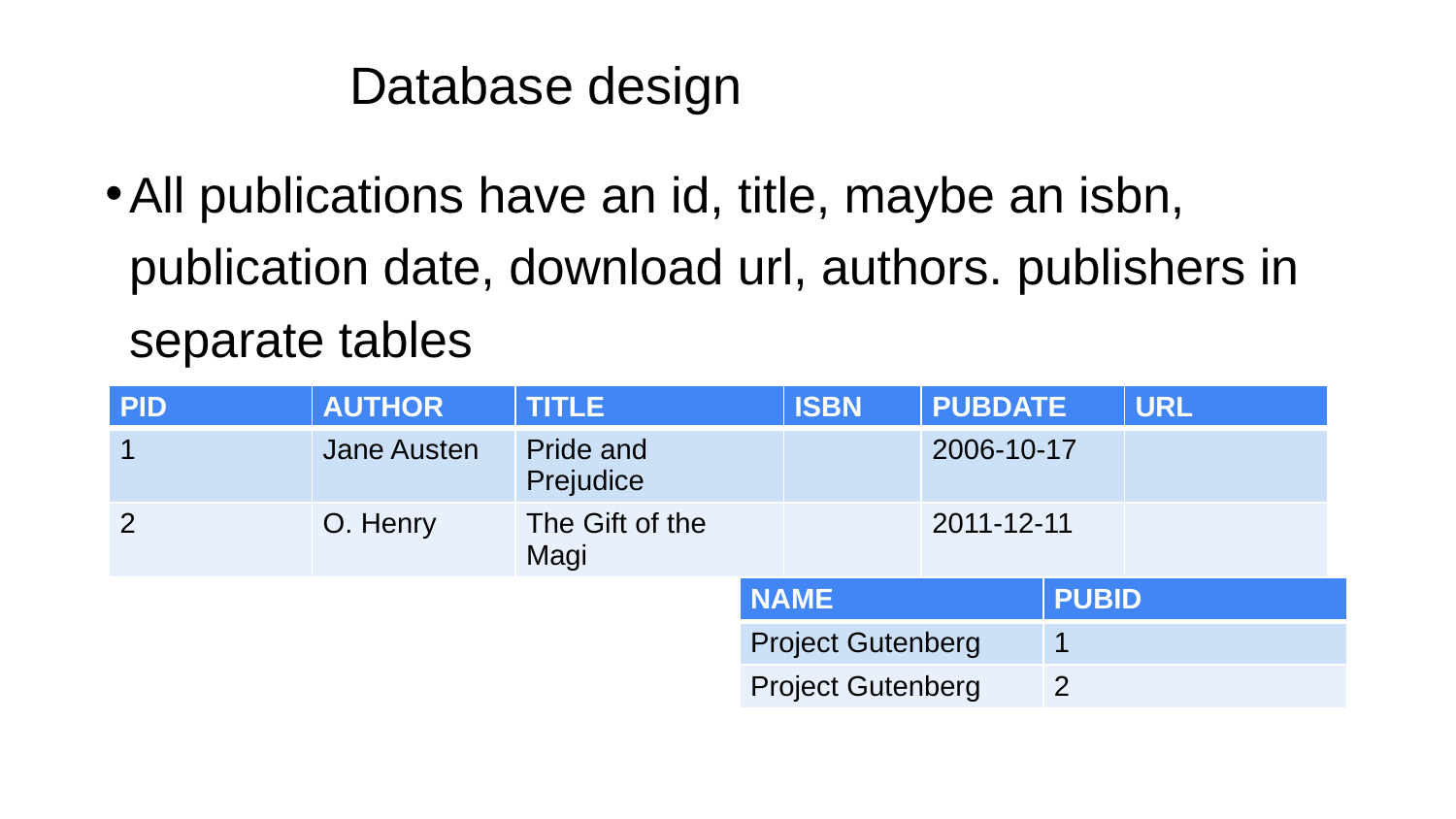

# Database design
All publications have an id, title, maybe an isbn, publication date, download url, authors. publishers in separate tables

| PID | AUTHOR | TITLE | ISBN | PUBDATE | URL |
| --- | --- | --- | --- | --- | --- |
| 1 | Jane Austen | Pride and Prejudice |  | 2006-10-17 |  |
| 2 | O. Henry | The Gift of the Magi |  | 2011-12-11 |  |
| NAME | PUBID |
| --- | --- |
| Project Gutenberg | 1 |
| Project Gutenberg | 2 |